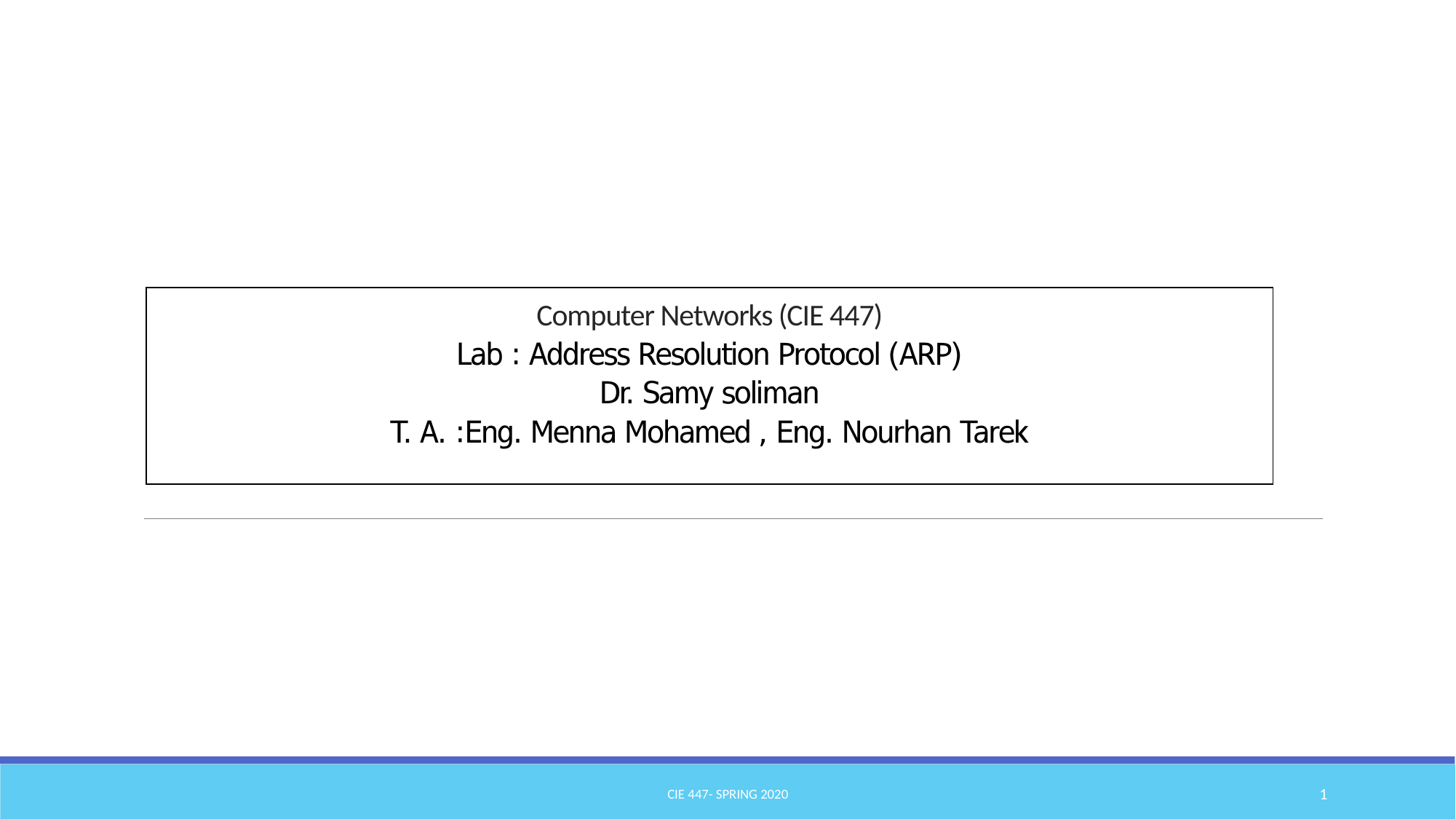

# Computer Networks (CIE 447) Lab : Address Resolution Protocol (ARP) Dr. Samy soliman T. A. :Eng. Menna Mohamed , Eng. Nourhan Tarek
Cie 447- Spring 2020
1